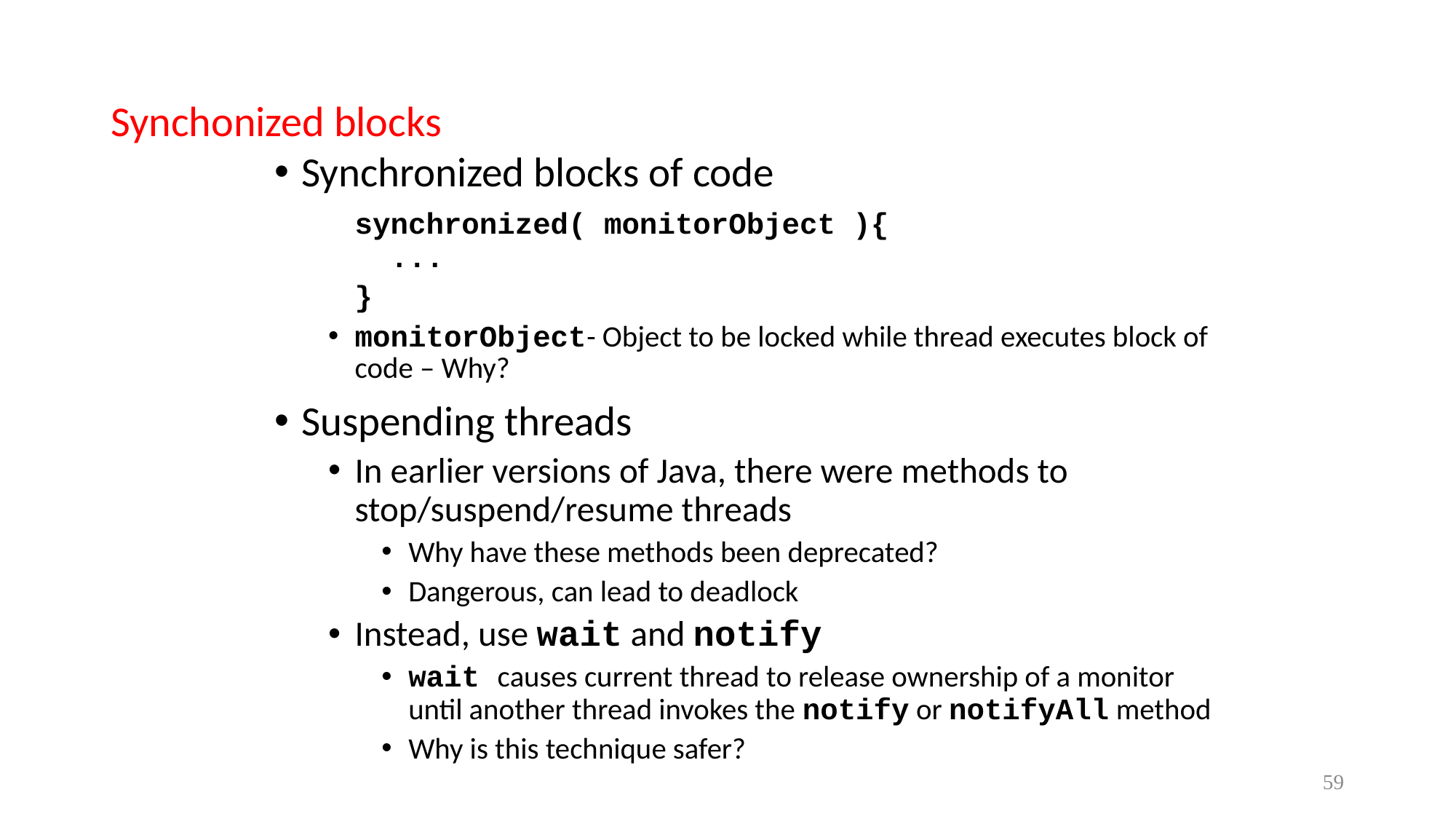

# Synchonized blocks
Synchronized blocks of code
	synchronized( monitorObject ){
	  ...
	}
monitorObject- Object to be locked while thread executes block of code – Why?
Suspending threads
In earlier versions of Java, there were methods to stop/suspend/resume threads
Why have these methods been deprecated?
Dangerous, can lead to deadlock
Instead, use wait and notify
wait causes current thread to release ownership of a monitor until another thread invokes the notify or notifyAll method
Why is this technique safer?
59